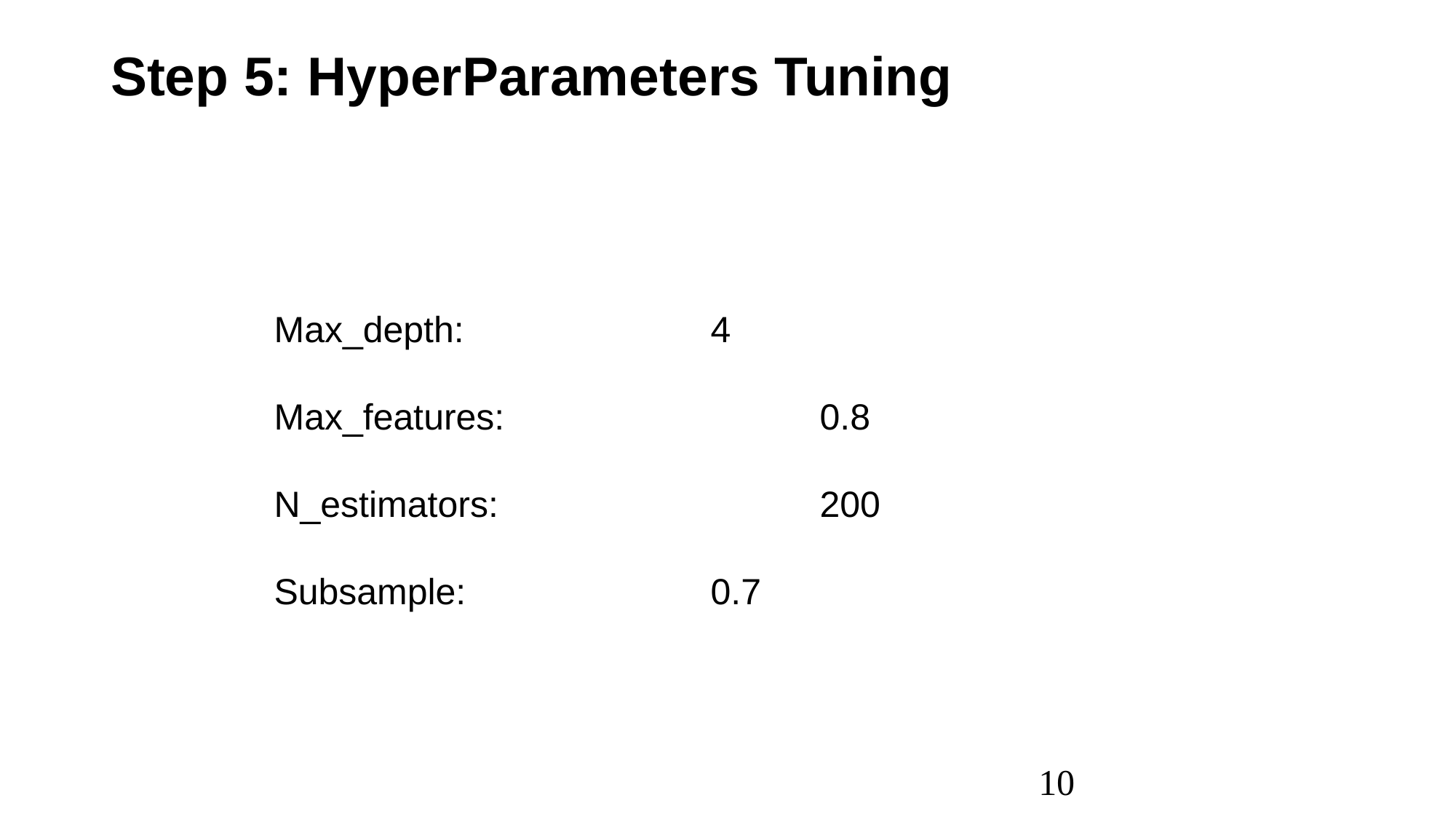

Step 5: HyperParameters Tuning
		Max_depth: 			4

		Max_features:			0.8

		N_estimators: 			200

		Subsample: 			0.7
10